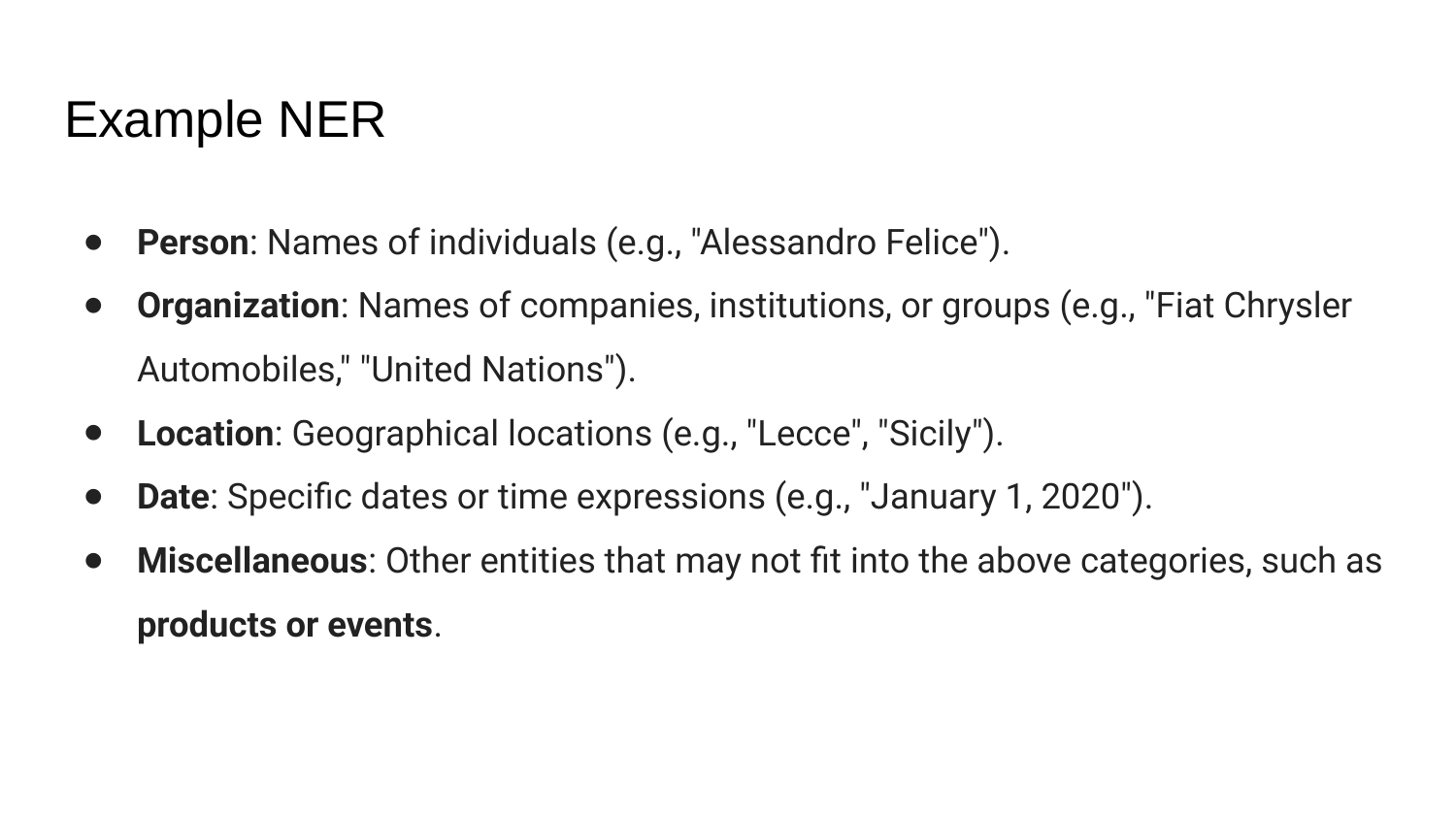

# Example NER
Person: Names of individuals (e.g., "Alessandro Felice").
Organization: Names of companies, institutions, or groups (e.g., "Fiat Chrysler Automobiles," "United Nations").
Location: Geographical locations (e.g., "Lecce", "Sicily").
Date: Specific dates or time expressions (e.g., "January 1, 2020").
Miscellaneous: Other entities that may not fit into the above categories, such as products or events.